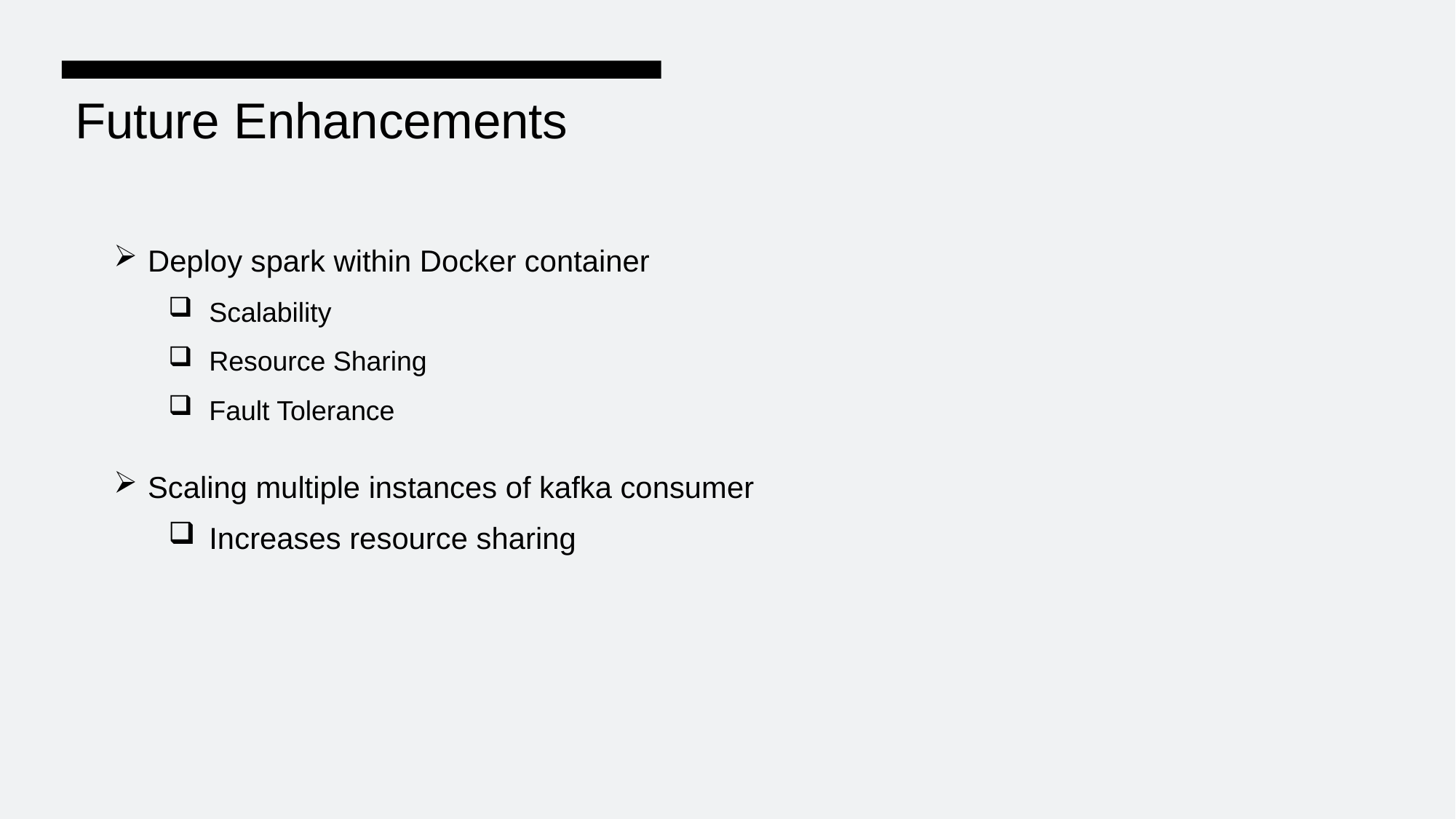

Future Enhancements
Deploy spark within Docker container
Scalability
Resource Sharing
Fault Tolerance

Scaling multiple instances of kafka consumer
Increases resource sharing